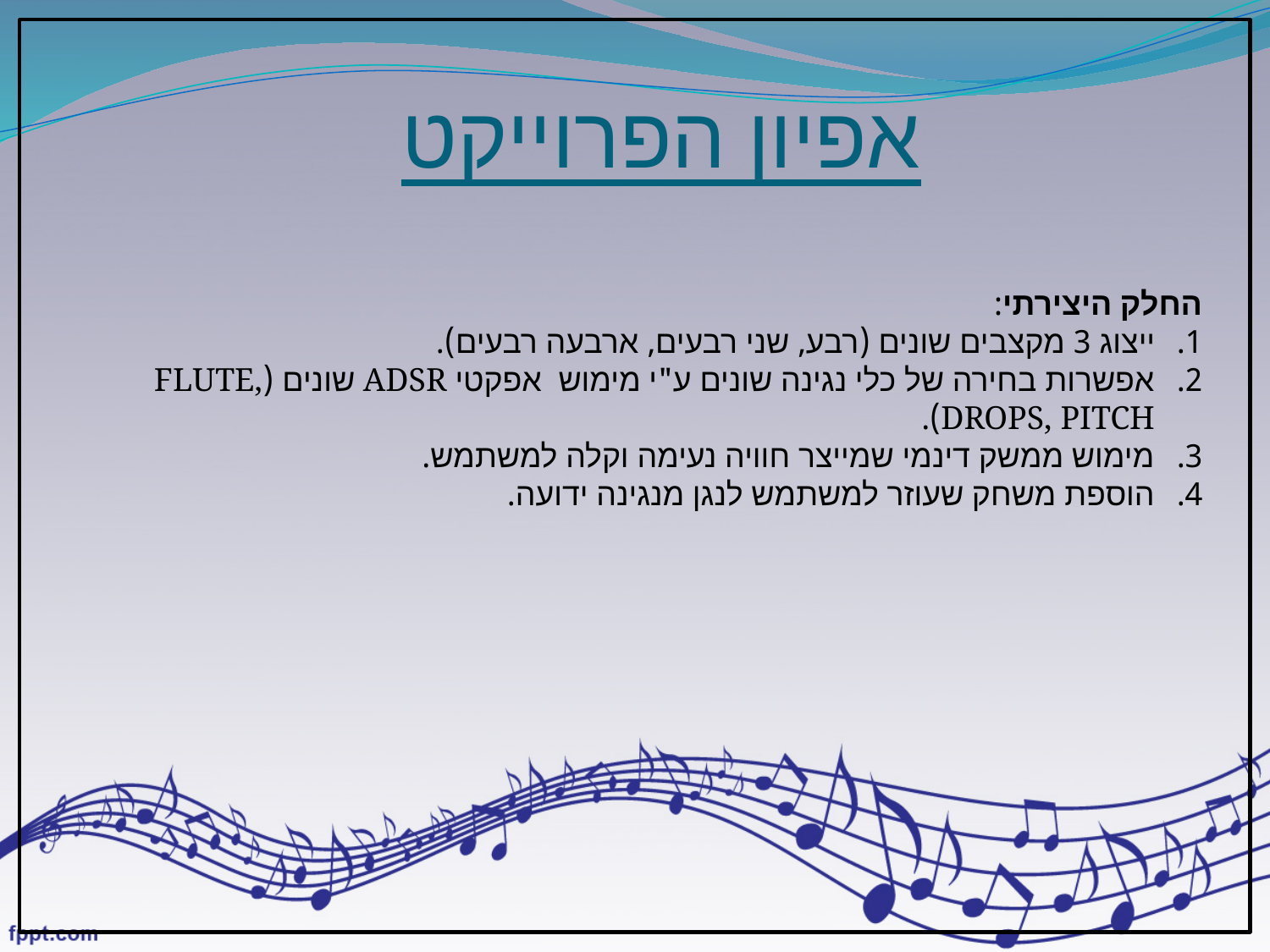

# אפיון הפרוייקט
החלק היצירתי:
ייצוג 3 מקצבים שונים (רבע, שני רבעים, ארבעה רבעים).
אפשרות בחירה של כלי נגינה שונים ע"י מימוש  אפקטי ADSR שונים (FLUTE, DROPS, PITCH).
מימוש ממשק דינמי שמייצר חוויה נעימה וקלה למשתמש.
הוספת משחק שעוזר למשתמש לנגן מנגינה ידועה.